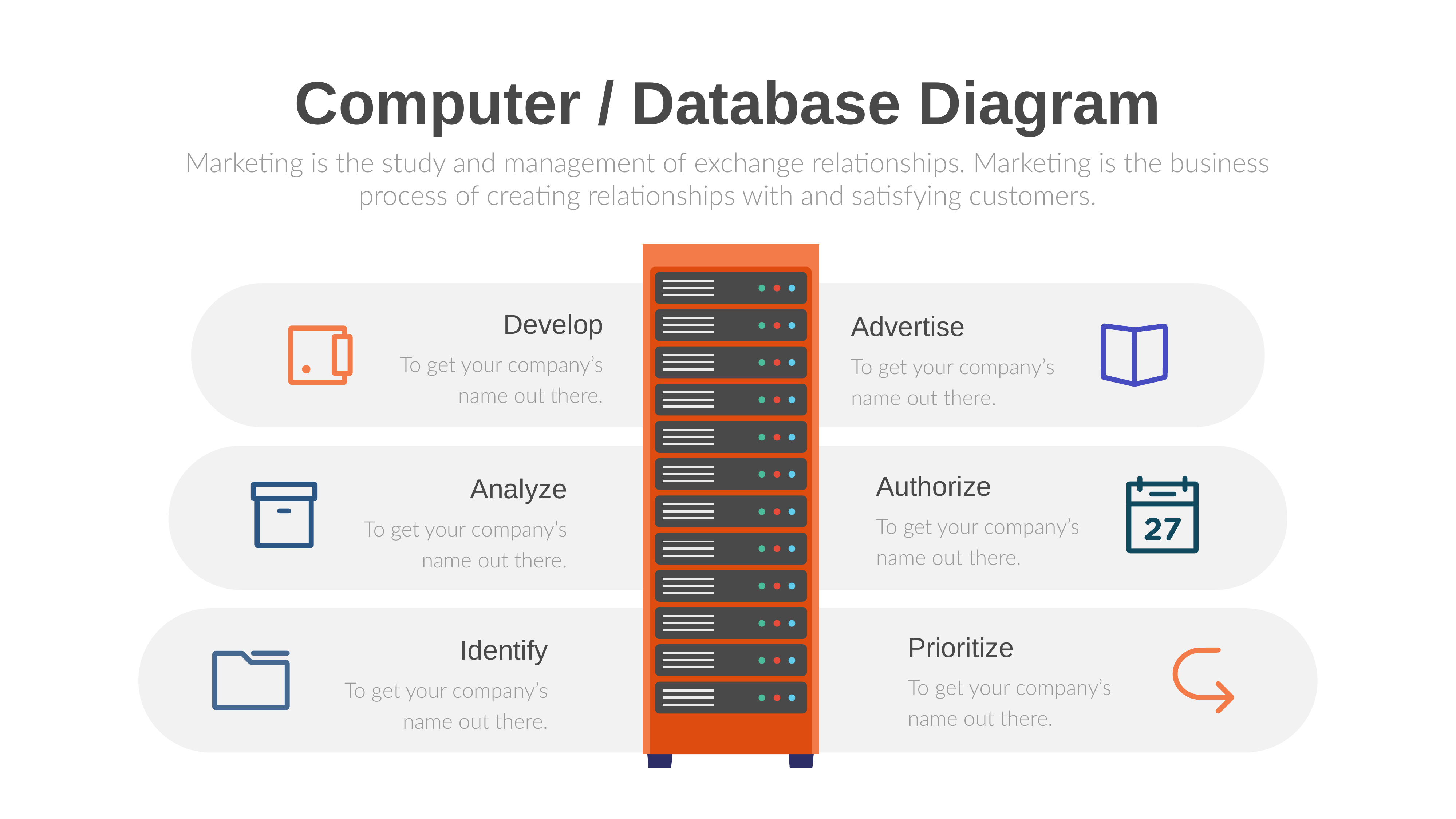

Computer / Database Diagram
Marketing is the study and management of exchange relationships. Marketing is the business process of creating relationships with and satisfying customers.

Develop
Advertise

To get your company’s name out there.
To get your company’s name out there.

Authorize
Analyze

To get your company’s name out there.
To get your company’s name out there.

Prioritize
Identify

To get your company’s name out there.
To get your company’s name out there.